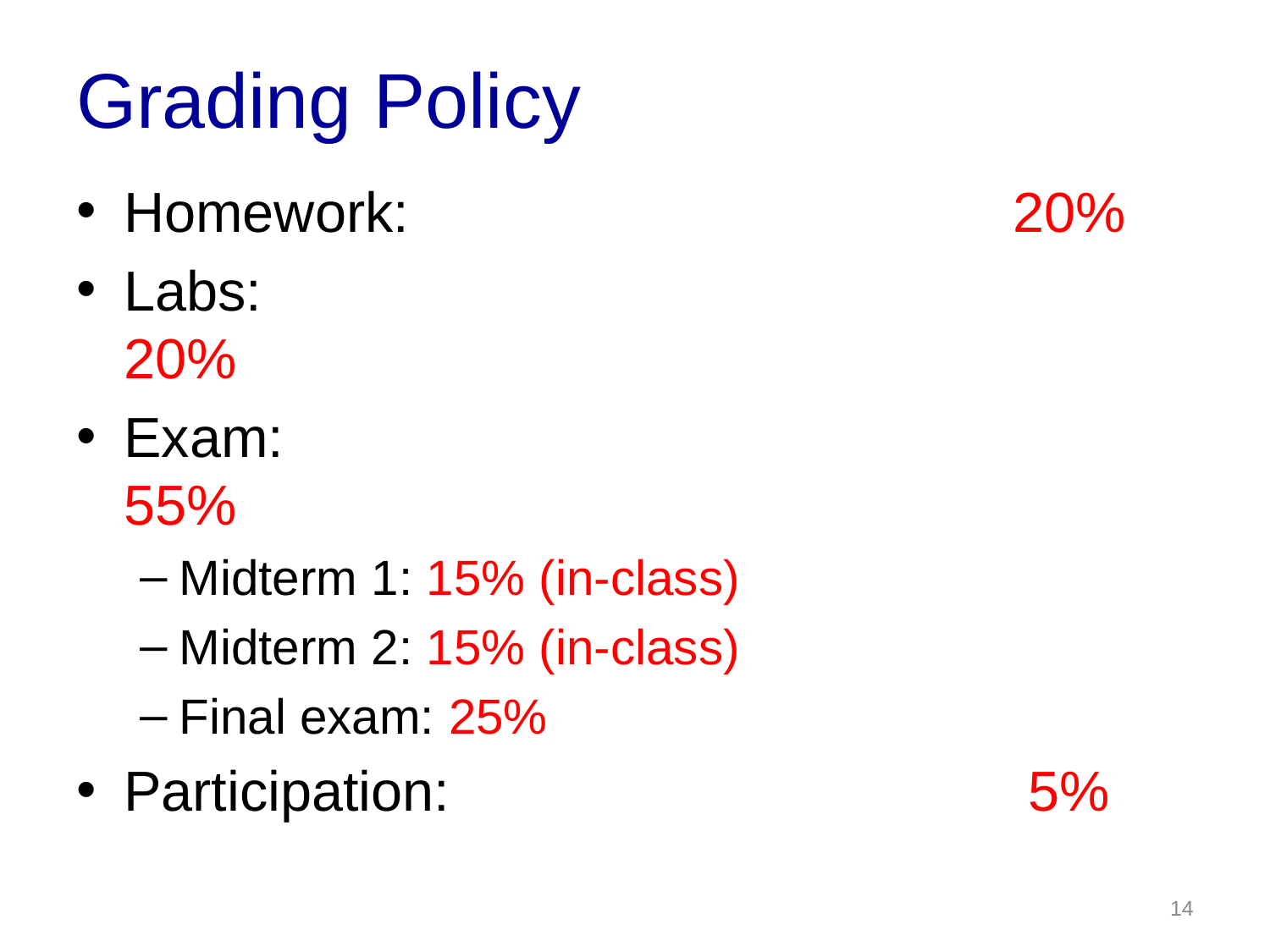

# Grading Policy
Homework: 					20%
Labs: 							20%
Exam:							55%
Midterm 1: 15% (in-class)
Midterm 2: 15% (in-class)
Final exam: 25%
Participation:    				 5%

14